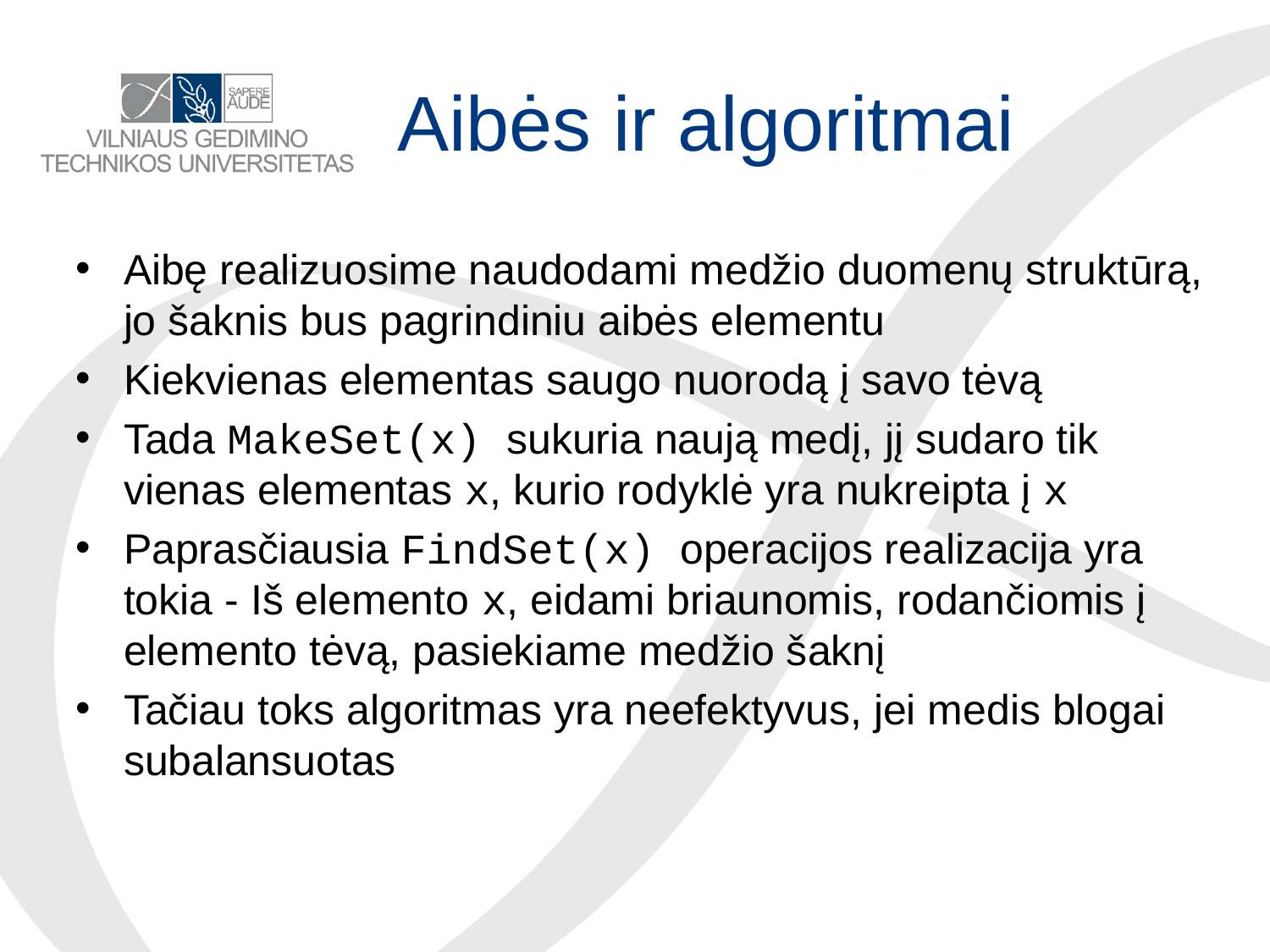

# Aibės ir algoritmai
Aibę realizuosime naudodami medžio duomenų struktūrą, jo šaknis bus pagrindiniu aibės elementu
Kiekvienas elementas saugo nuorodą į savo tėvą
Tada MakeSet(x) sukuria naują medį, jį sudaro tik vienas elementas x, kurio rodyklė yra nukreipta į x
Paprasčiausia FindSet(x) operacijos realizacija yra tokia - Iš elemento x, eidami briaunomis, rodančiomis į elemento tėvą, pasiekiame medžio šaknį
Tačiau toks algoritmas yra neefektyvus, jei medis blogai subalansuotas